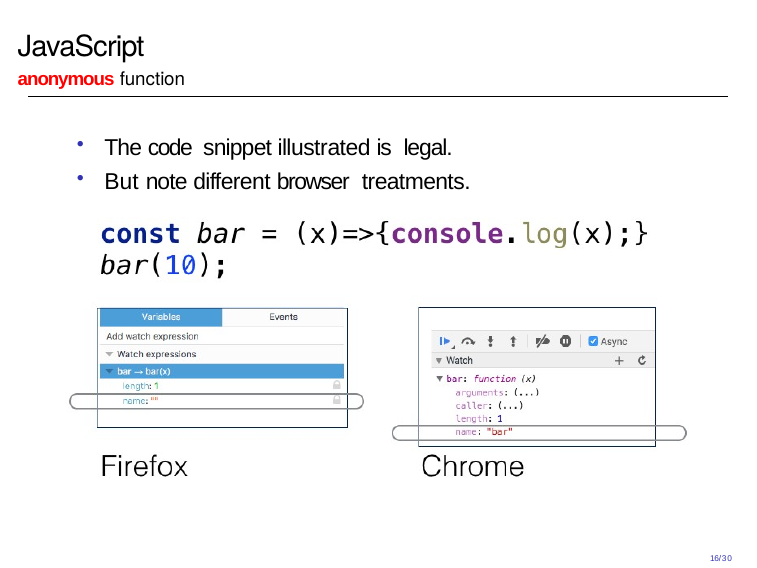

# JavaScript
anonymous function
The code  snippet illustrated is  legal.
But note different browser  treatments.

16/30